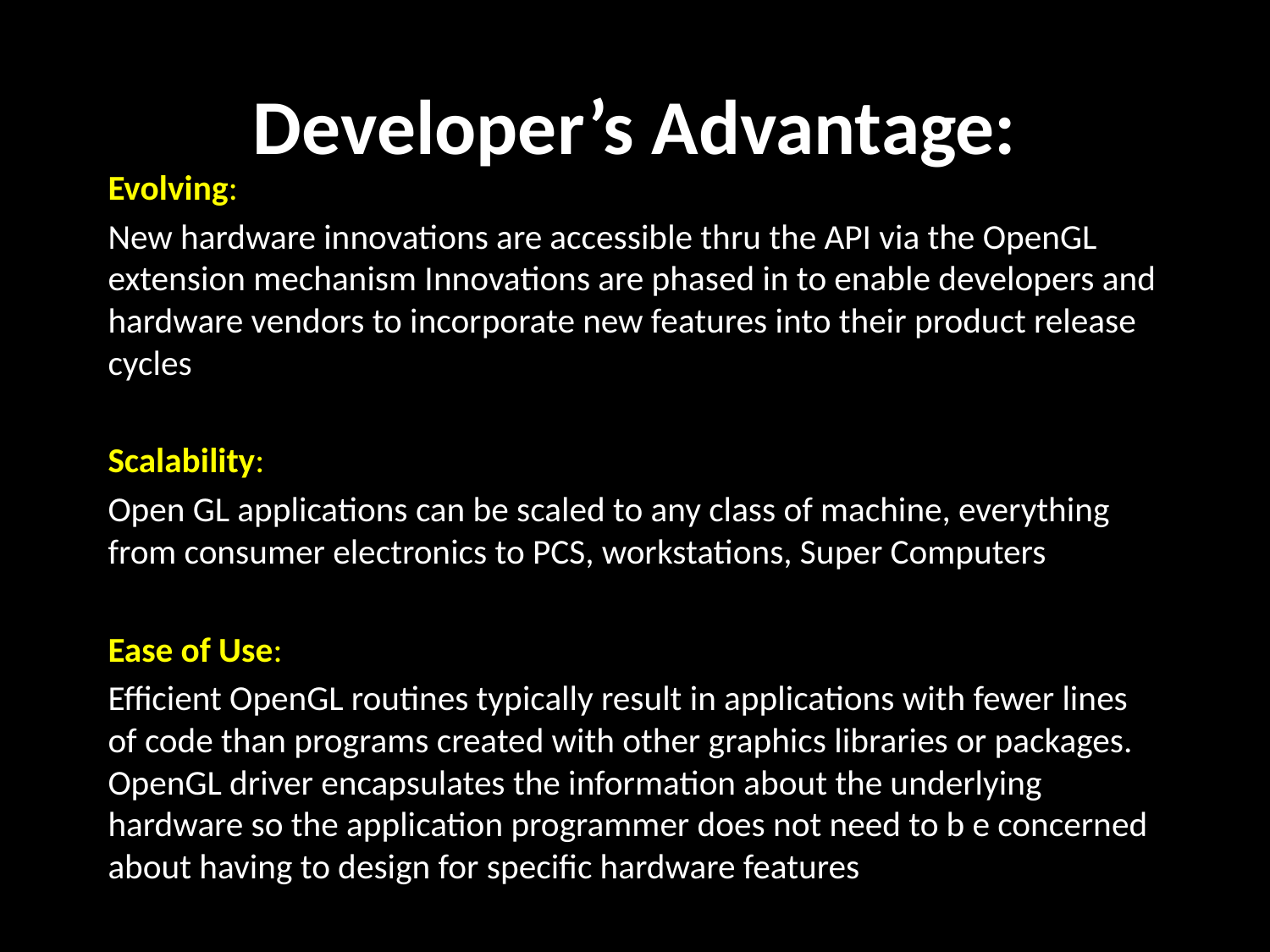

# Developer’s Advantage:
Evolving:
New hardware innovations are accessible thru the API via the OpenGL extension mechanism Innovations are phased in to enable developers and hardware vendors to incorporate new features into their product release cycles

Scalability:
Open GL applications can be scaled to any class of machine, everything from consumer electronics to PCS, workstations, Super Computers

Ease of Use:
Efficient OpenGL routines typically result in applications with fewer lines of code than programs created with other graphics libraries or packages. OpenGL driver encapsulates the information about the underlying hardware so the application programmer does not need to b e concerned about having to design for specific hardware features